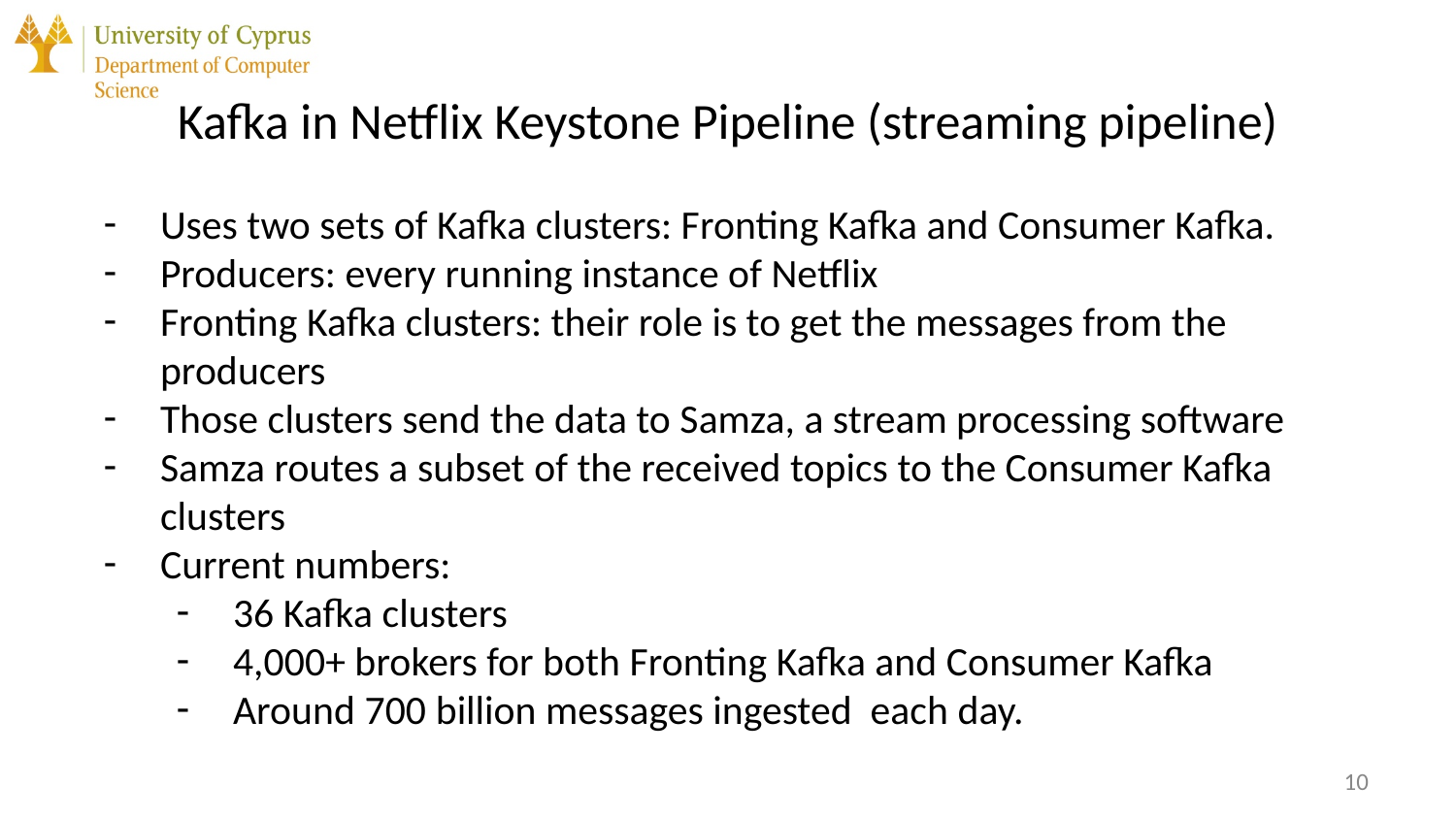

# Kafka in Netflix Keystone Pipeline (streaming pipeline)

Uses two sets of Kafka clusters: Fronting Kafka and Consumer Kafka.
Producers: every running instance of Netflix
Fronting Kafka clusters: their role is to get the messages from the producers
Those clusters send the data to Samza, a stream processing software
Samza routes a subset of the received topics to the Consumer Kafka clusters
Current numbers:
36 Kafka clusters
4,000+ brokers for both Fronting Kafka and Consumer Kafka
Around 700 billion messages ingested  each day.
10